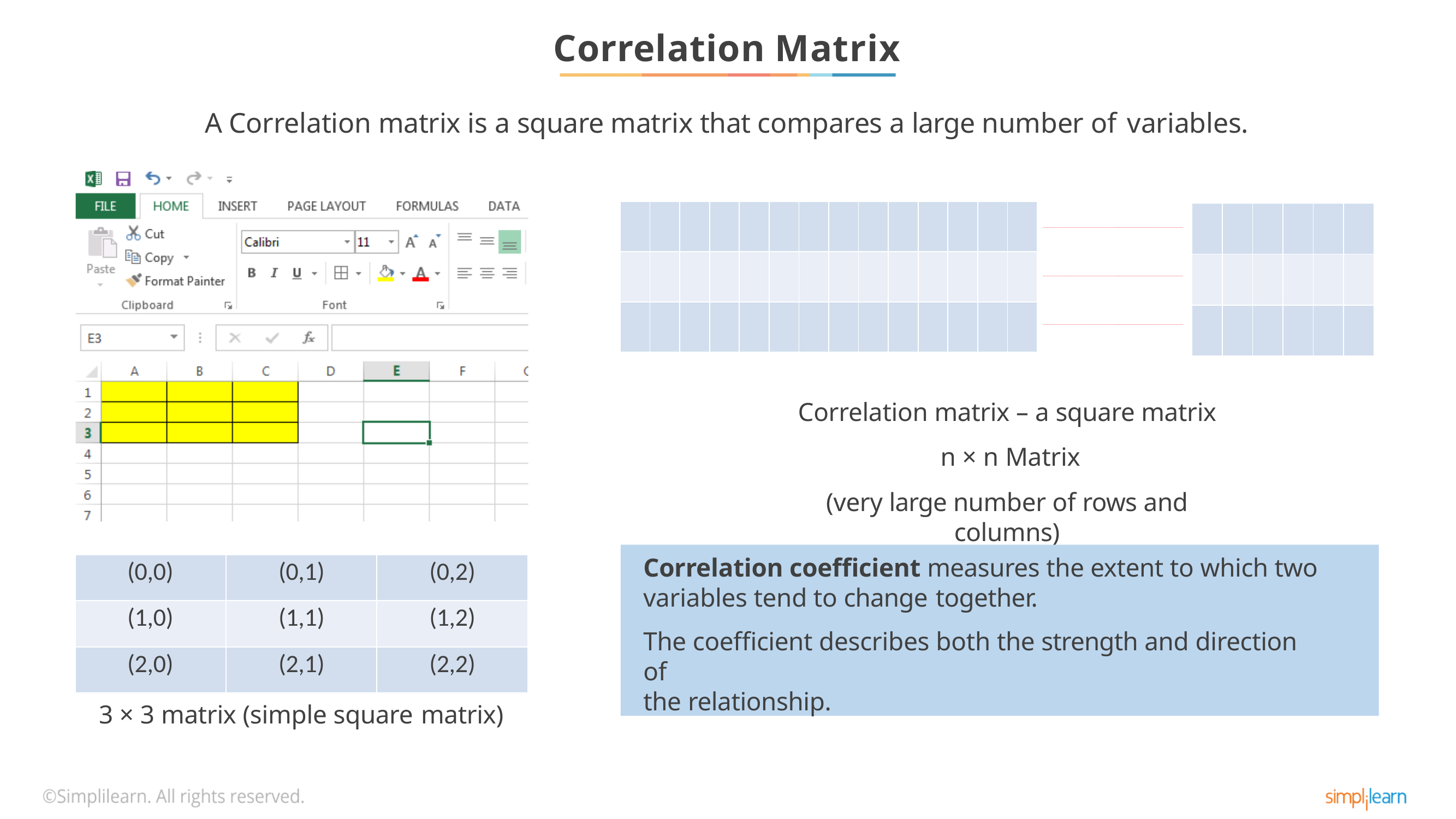

# Correlation Matrix

A Correlation matrix is a square matrix that compares a large number of variables.

|  |  |  |  |  |  |  |  |  |  |  |  |  |  |
| --- | --- | --- | --- | --- | --- | --- | --- | --- | --- | --- | --- | --- | --- |
|  |  |  |  |  |  |  |  |  |  |  |  |  |  |
|  |  |  |  |  |  |  |  |  |  |  |  |  |  |
|  |  |  |  |  |  |
| --- | --- | --- | --- | --- | --- |
|  |  |  |  |  |  |
|  |  |  |  |  |  |

Correlation matrix – a square matrix  n × n Matrix
(very large number of rows and columns)
Correlation coefficient measures the extent to which two  variables tend to change together.
The coefficient describes both the strength and direction of
the relationship.
| (0,0) | (0,1) | (0,2) |
| --- | --- | --- |
| (1,0) | (1,1) | (1,2) |
| (2,0) | (2,1) | (2,2) |
3 × 3 matrix (simple square matrix)